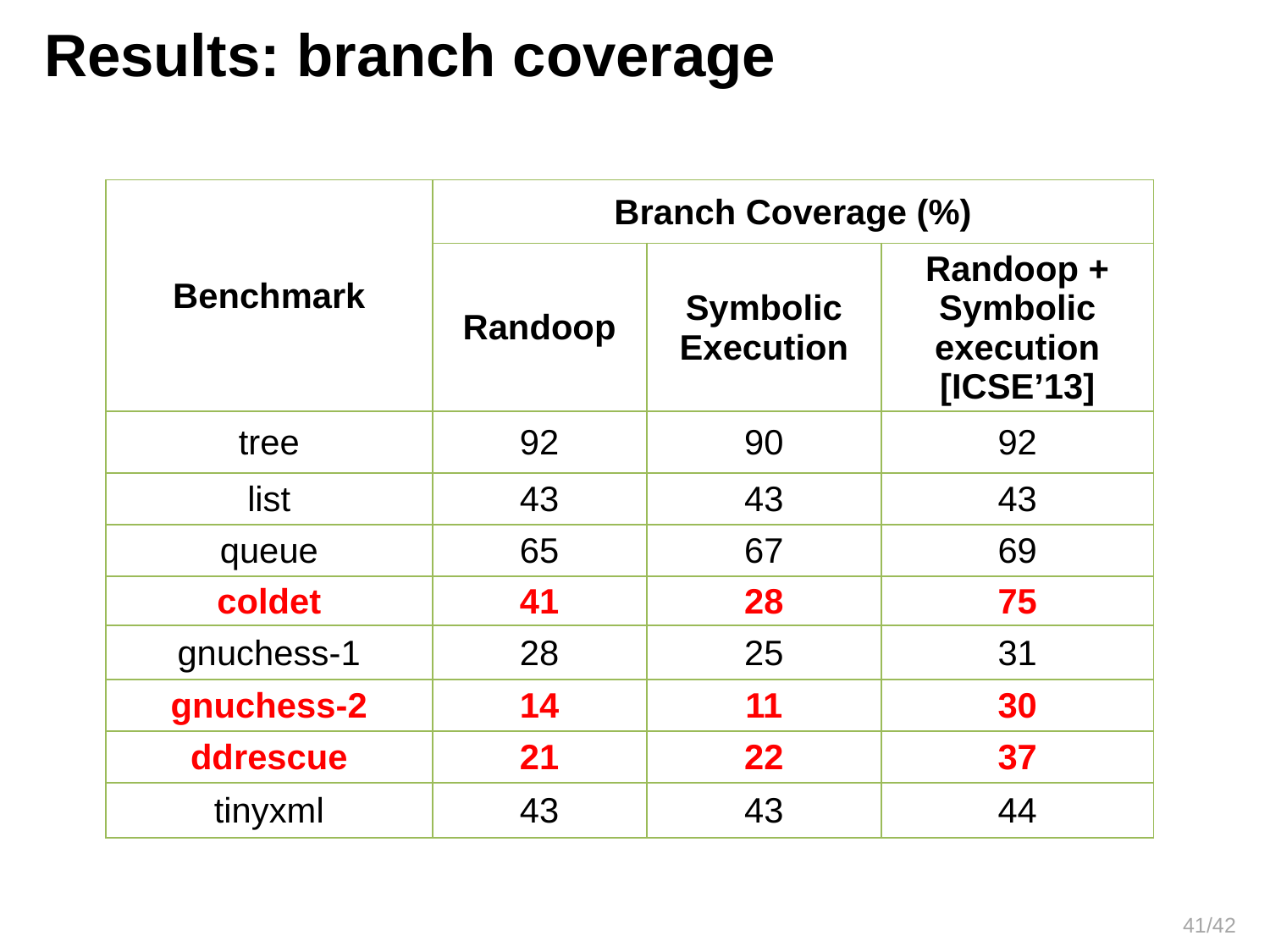

Results: branch coverage
| Benchmark | Branch Coverage (%) |  |  |
| --- | --- | --- | --- |
|  | Randoop | Symbolic Execution | Randoop + Symbolic execution [ICSE’13] |
| tree | 92 | 90 | 92 |
| list | 43 | 43 | 43 |
| queue | 65 | 67 | 69 |
| coldet | 41 | 28 | 75 |
| gnuchess-1 | 28 | 25 | 31 |
| gnuchess-2 | 14 | 11 | 30 |
| ddrescue | 21 | 22 | 37 |
| tinyxml | 43 | 43 | 44 |
41/42